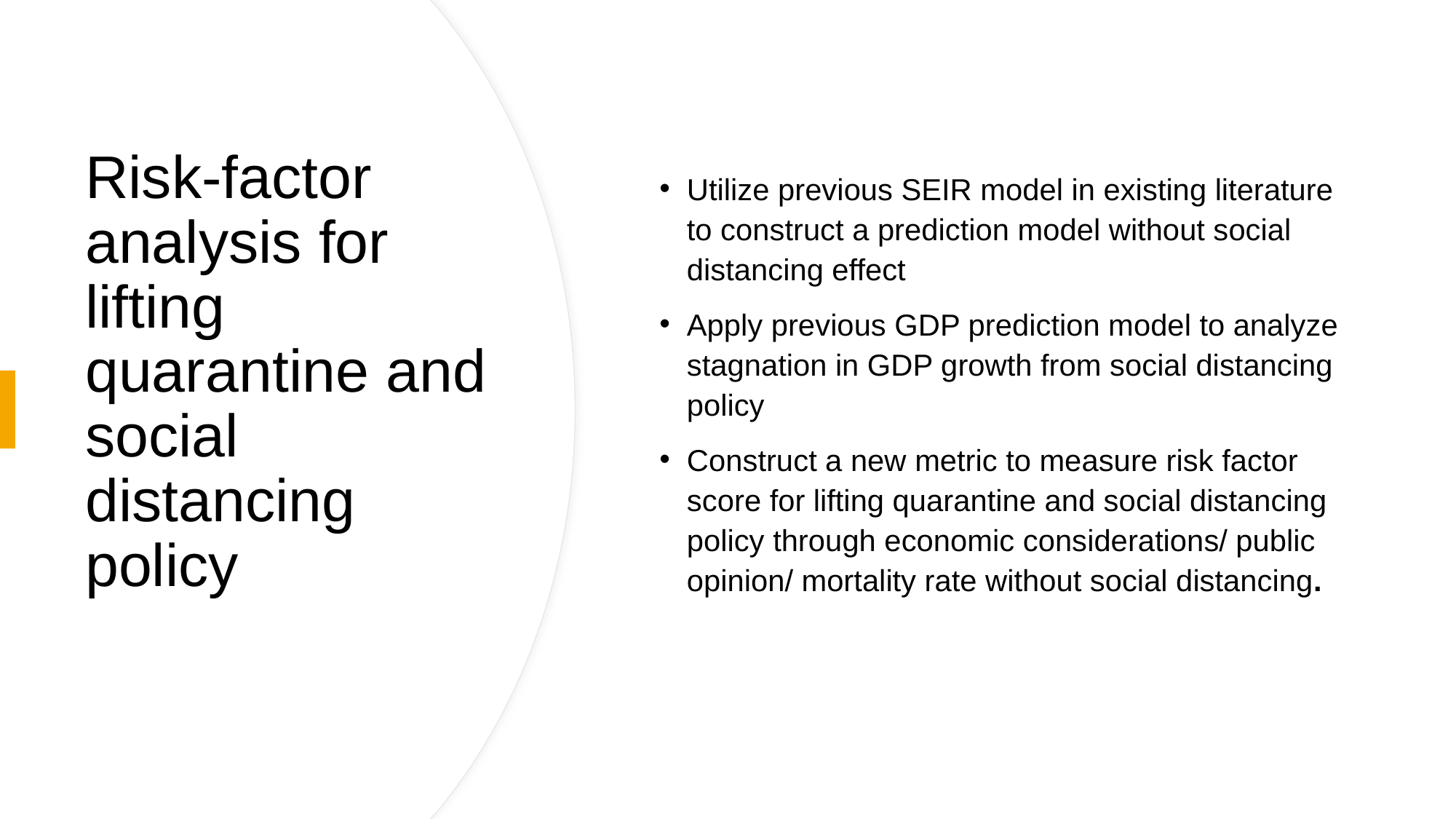

Utilize previous SEIR model in existing literature to construct a prediction model without social distancing effect
Apply previous GDP prediction model to analyze stagnation in GDP growth from social distancing policy
Construct a new metric to measure risk factor score for lifting quarantine and social distancing policy through economic considerations/ public opinion/ mortality rate without social distancing.

# Risk-factor analysis for lifting quarantine and social distancing policy